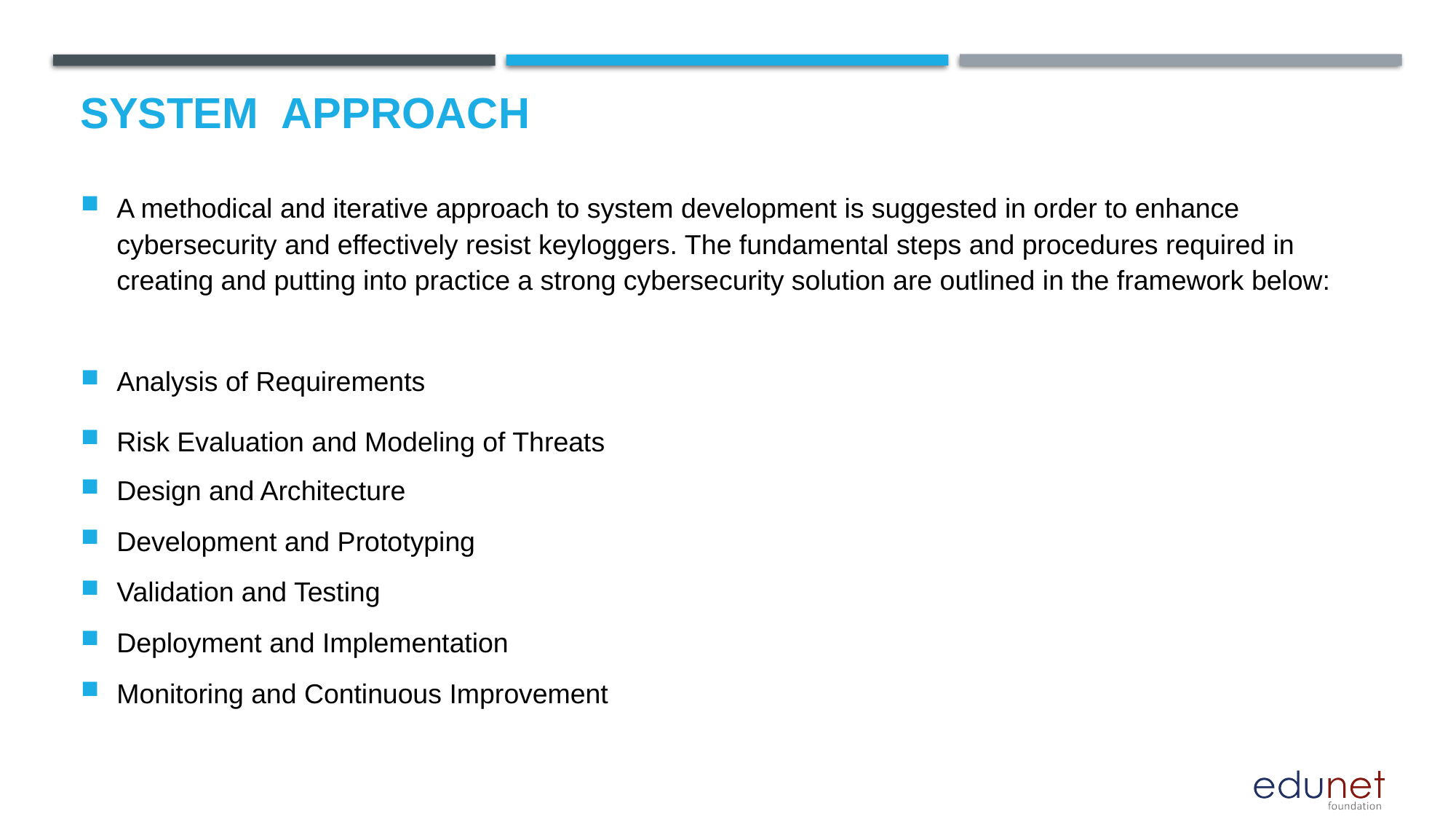

# System  Approach
A methodical and iterative approach to system development is suggested in order to enhance cybersecurity and effectively resist keyloggers. The fundamental steps and procedures required in creating and putting into practice a strong cybersecurity solution are outlined in the framework below:

Analysis of Requirements
Risk Evaluation and Modeling of Threats
Design and Architecture
Development and Prototyping
Validation and Testing
Deployment and Implementation
Monitoring and Continuous Improvement